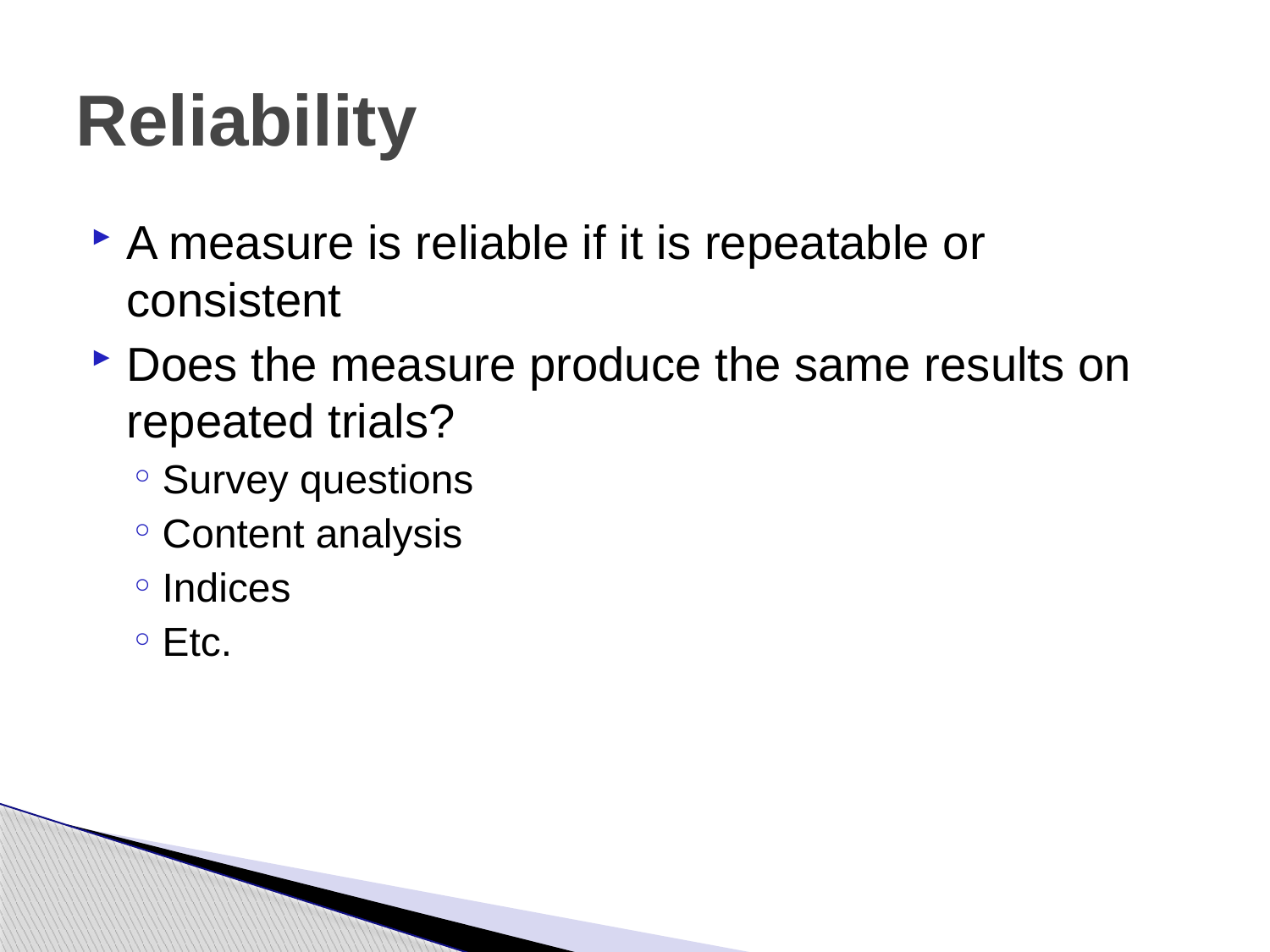

# Reliability
A measure is reliable if it is repeatable or consistent
Does the measure produce the same results on repeated trials?
Survey questions
Content analysis
Indices
Etc.